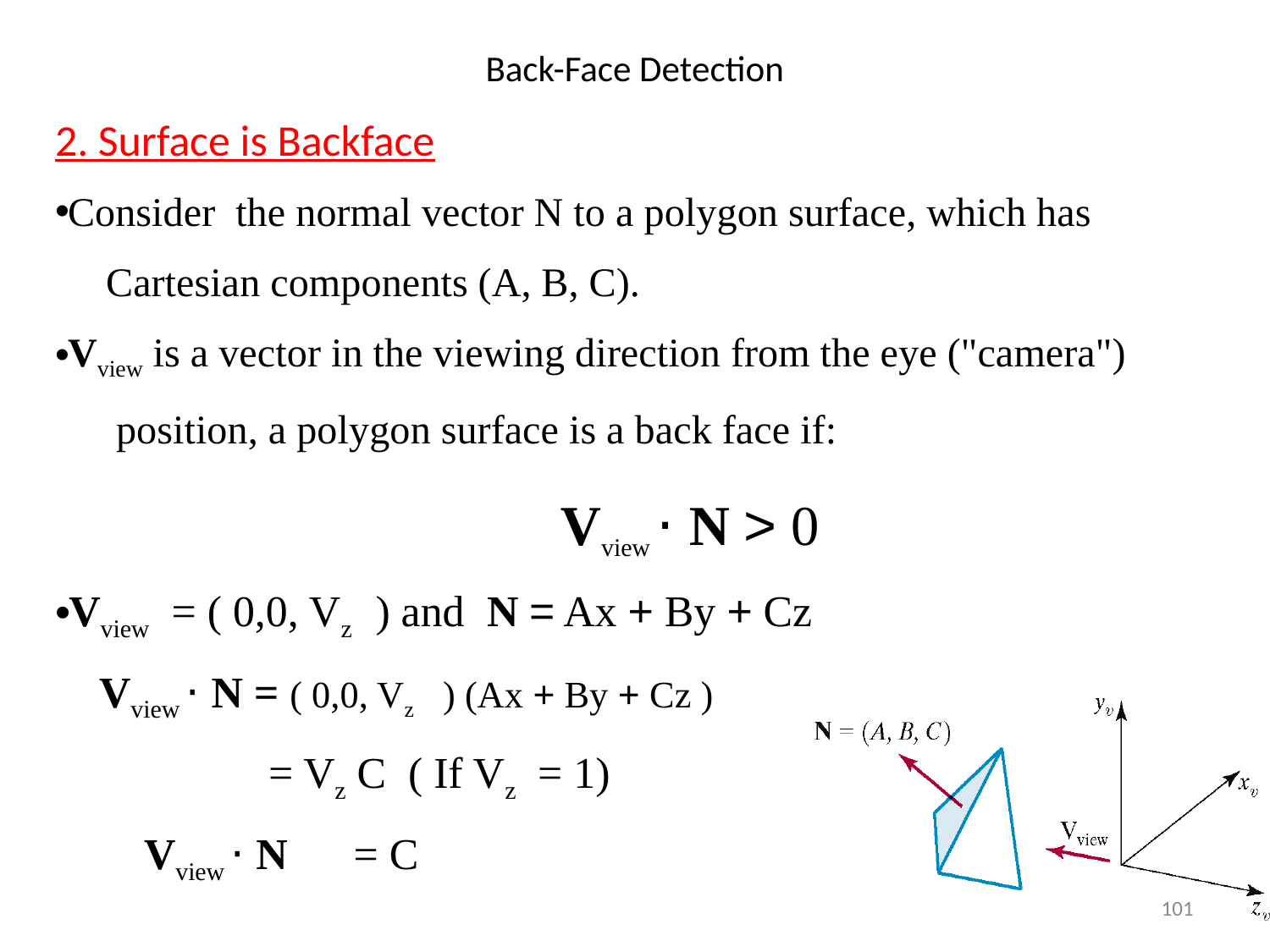

# Back-Face Detection
2. Surface is Backface
Consider  the normal vector N to a polygon surface, which has
     Cartesian components (A, B, C).
Vview is a vector in the viewing direction from the eye ("camera")
      position, a polygon surface is a back face if:
Vview ⋅ N > 0
Vview  = ( 0,0, Vz   ) and  N = Ax + By + Cz
    Vview ⋅ N = ( 0,0, Vz   ) (Ax + By + Cz )
                    = Vz C  ( If Vz  = 1)
 Vview ⋅ N      = C

101